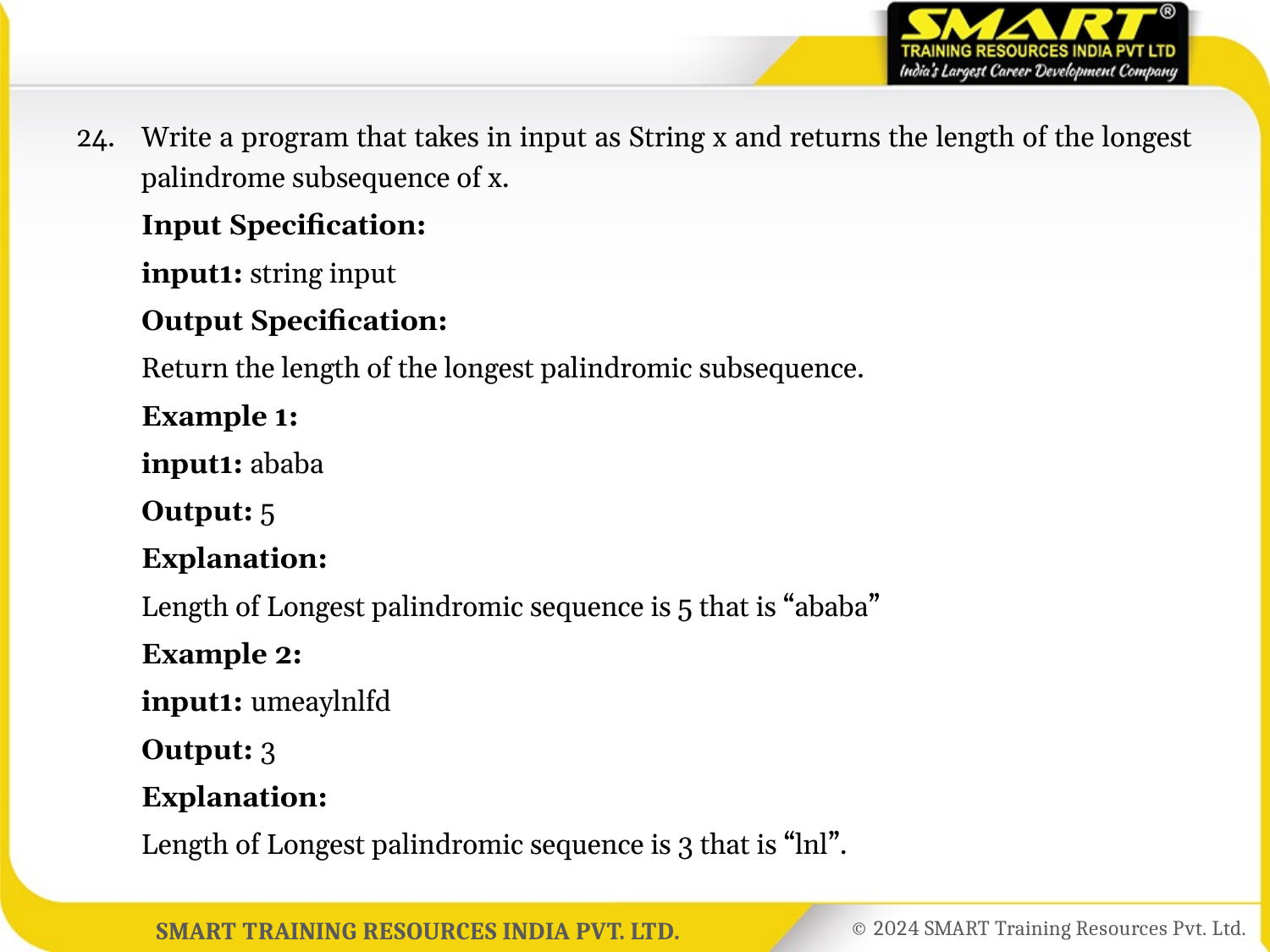

24.	Write a program that takes in input as String x and returns the length of the longest palindrome subsequence of x.
	Input Specification:
	input1: string input
	Output Specification:
	Return the length of the longest palindromic subsequence.
	Example 1:
	input1: ababa
	Output: 5
	Explanation:
	Length of Longest palindromic sequence is 5 that is “ababa”
	Example 2:
	input1: umeaylnlfd
	Output: 3
	Explanation:
	Length of Longest palindromic sequence is 3 that is “lnl”.